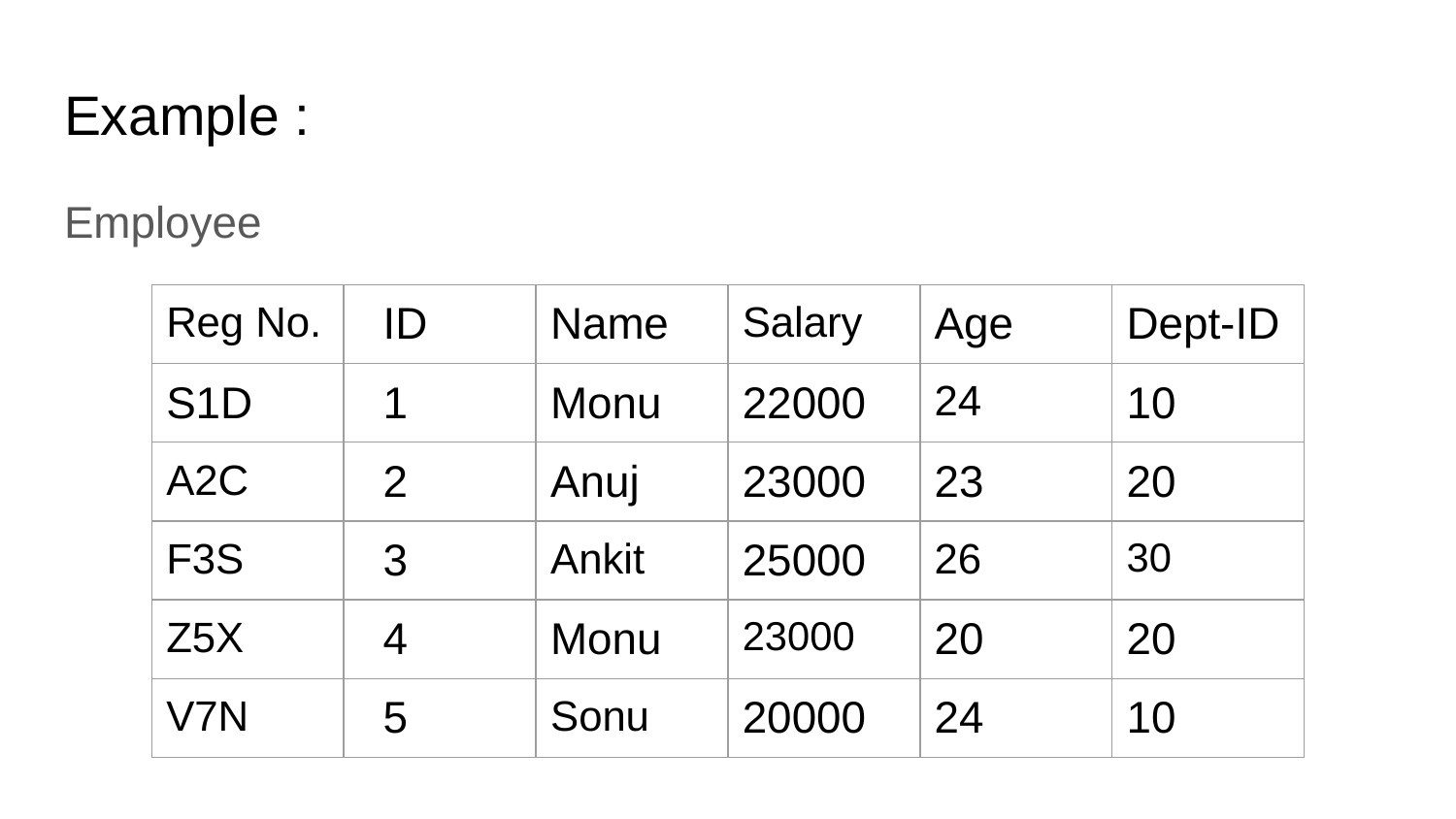

# Example :
Employee
| Reg No. | ID | Name | Salary | Age | Dept-ID |
| --- | --- | --- | --- | --- | --- |
| S1D | 1 | Monu | 22000 | 24 | 10 |
| A2C | 2 | Anuj | 23000 | 23 | 20 |
| F3S | 3 | Ankit | 25000 | 26 | 30 |
| Z5X | 4 | Monu | 23000 | 20 | 20 |
| V7N | 5 | Sonu | 20000 | 24 | 10 |